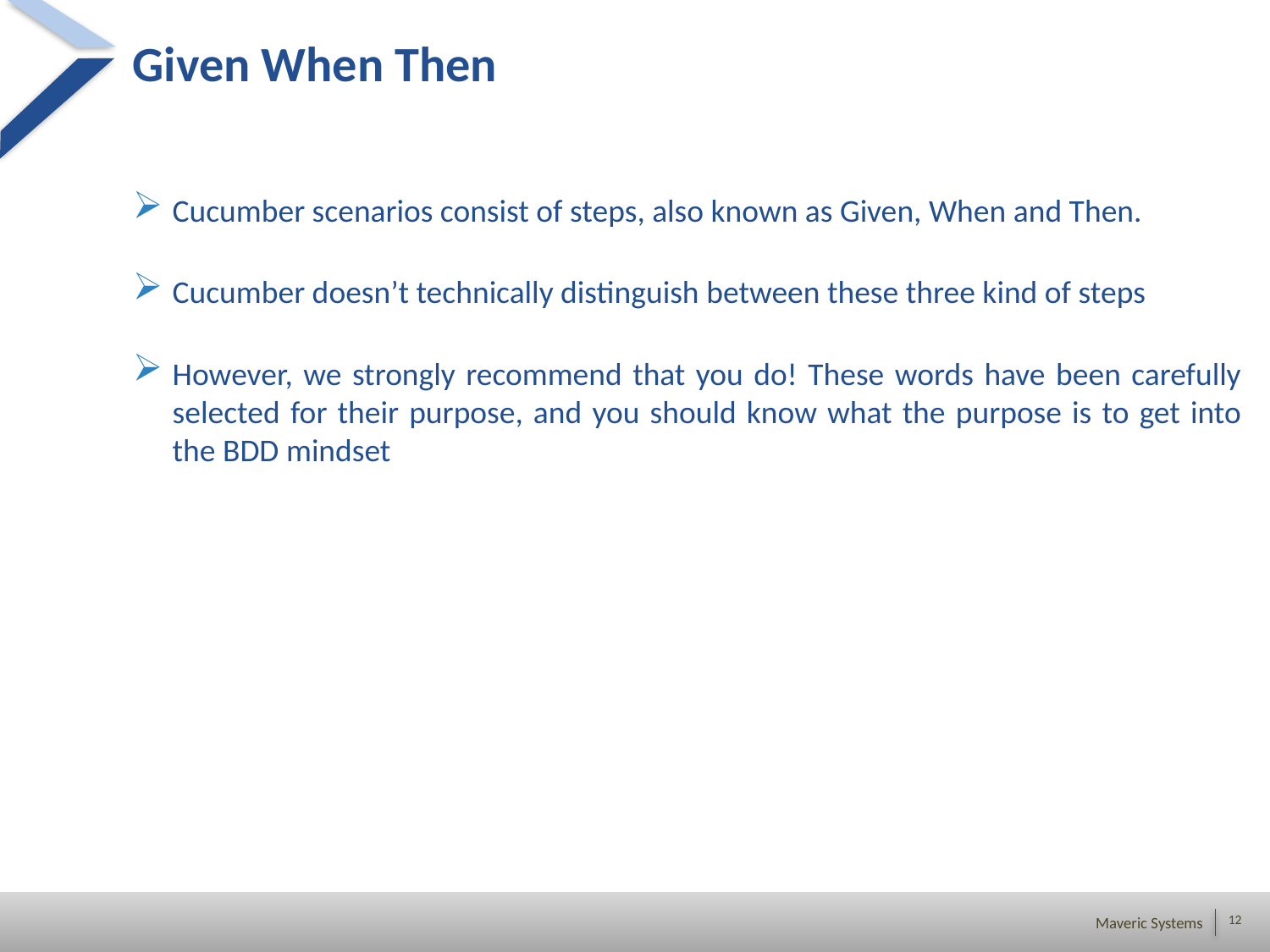

# Given When Then
Cucumber scenarios consist of steps, also known as Given, When and Then.

Cucumber doesn’t technically distinguish between these three kind of steps

However, we strongly recommend that you do! These words have been carefully selected for their purpose, and you should know what the purpose is to get into the BDD mindset